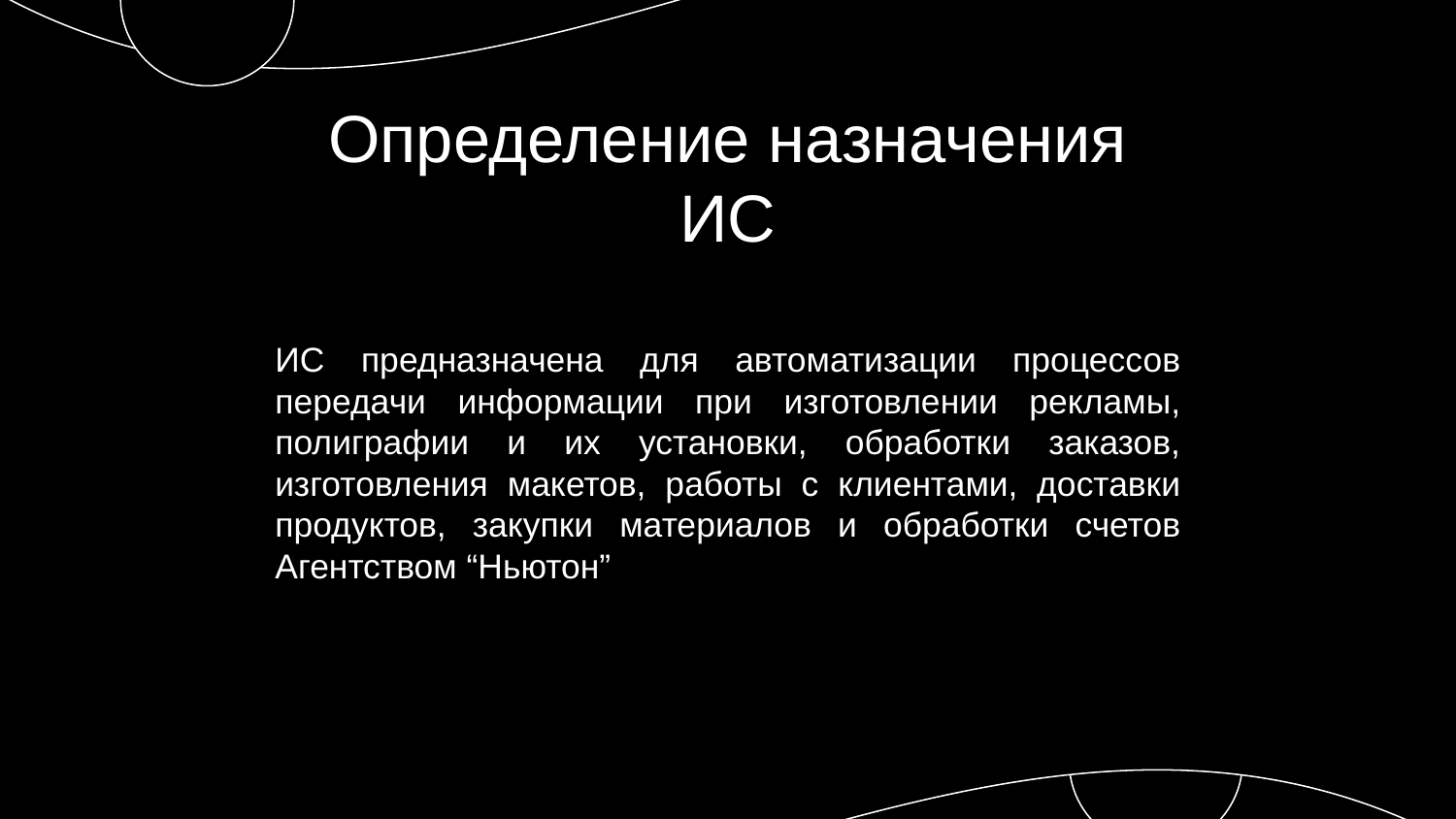

# Определение назначения ИС
ИС предназначена для автоматизации процессов передачи информации при изготовлении рекламы, полиграфии и их установки, обработки заказов, изготовления макетов, работы с клиентами, доставки продуктов, закупки материалов и обработки счетов Агентством “Ньютон”